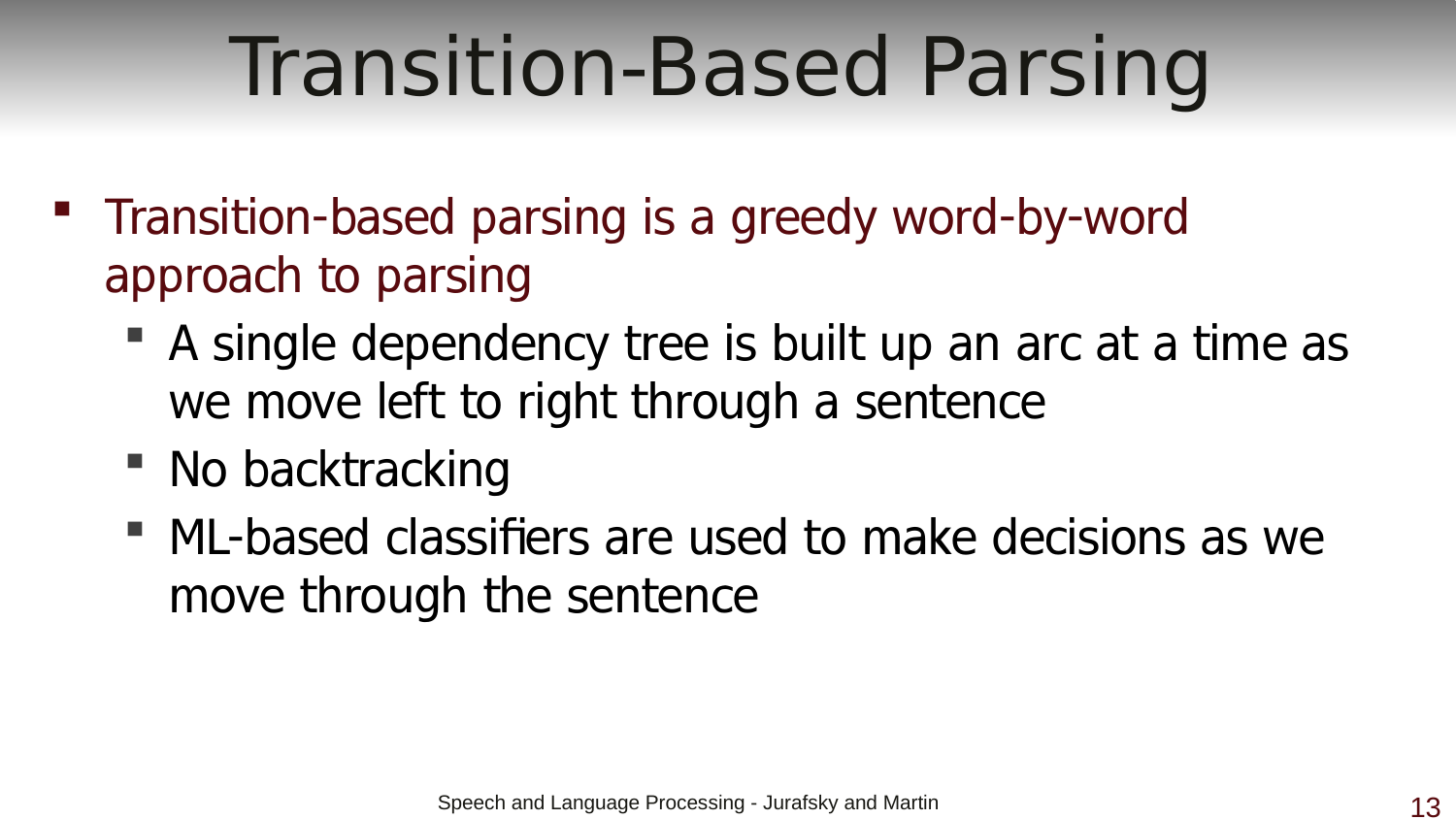

# Transition-Based Parsing
Transition-based parsing is a greedy word-by-word approach to parsing
A single dependency tree is built up an arc at a time as we move left to right through a sentence
No backtracking
ML-based classifiers are used to make decisions as we move through the sentence

                                         Speech and Language Processing - Jurafsky and Martin
13